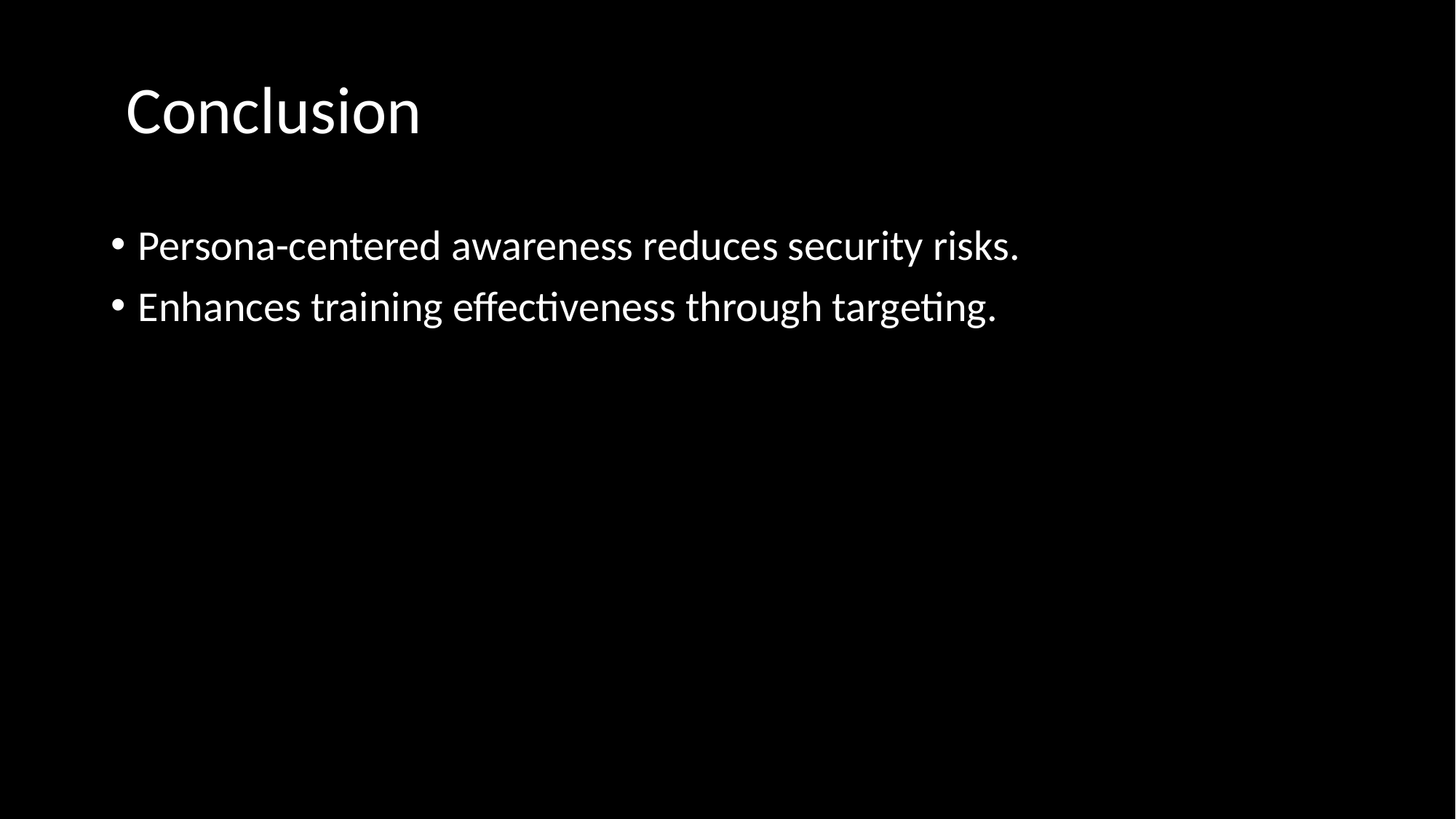

# Conclusion
Persona-centered awareness reduces security risks.
Enhances training effectiveness through targeting.